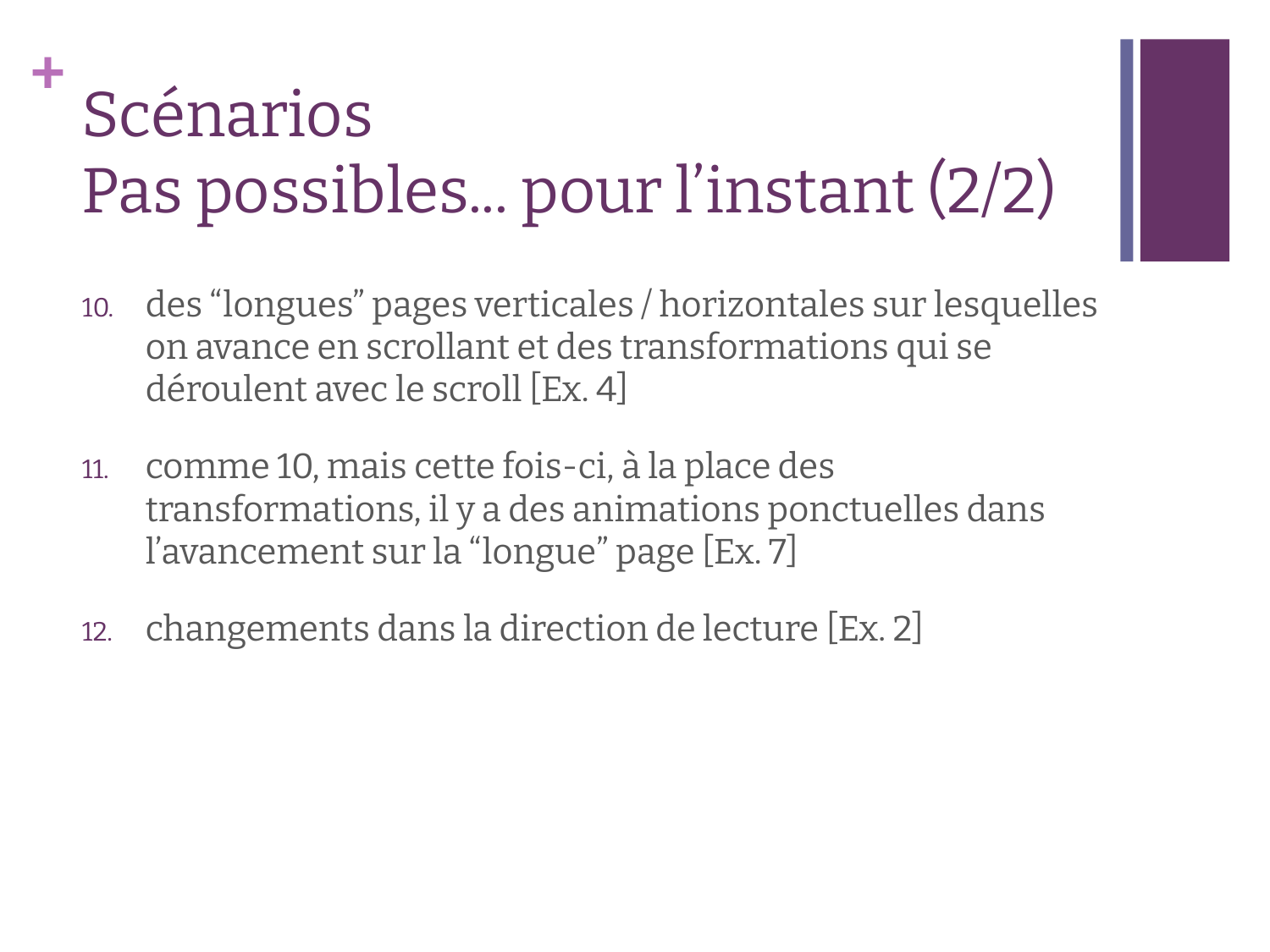

# Scénarios Pas possibles... pour l’instant (2/2)
des “longues” pages verticales / horizontales sur lesquelles on avance en scrollant et des transformations qui se déroulent avec le scroll [Ex. 4]
comme 10, mais cette fois-ci, à la place des transformations, il y a des animations ponctuelles dans l’avancement sur la “longue” page [Ex. 7]
changements dans la direction de lecture [Ex. 2]